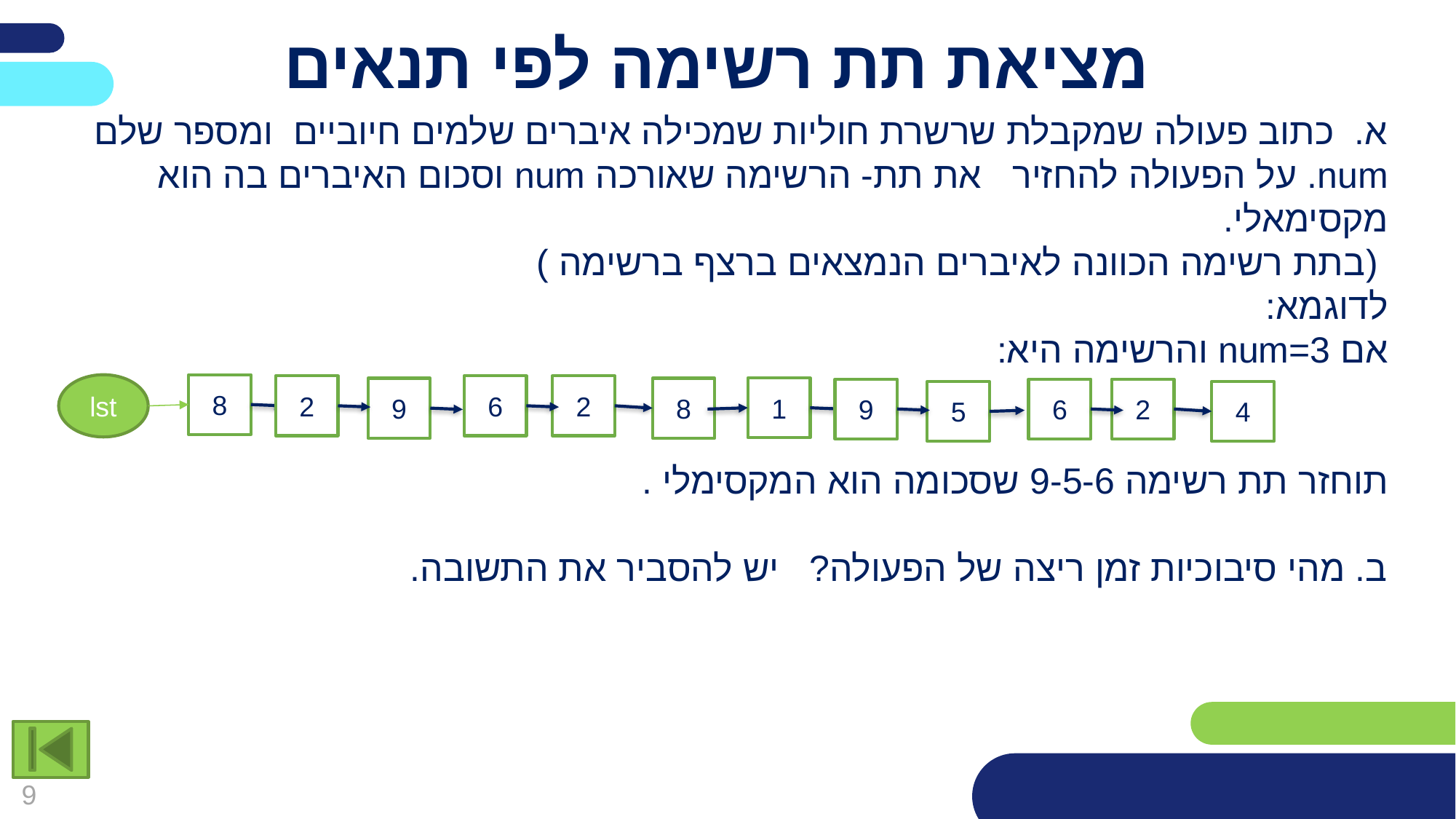

# מציאת תת רשימה לפי תנאים
א.  כתוב פעולה שמקבלת שרשרת חוליות שמכילה איברים שלמים חיוביים  ומספר שלם num. על הפעולה להחזיר   את תת- הרשימה שאורכה num וסכום האיברים בה הוא מקסימאלי.
 (בתת רשימה הכוונה לאיברים הנמצאים ברצף ברשימה )
לדוגמא:
אם num=3 והרשימה היא:

תוחזר תת רשימה 9-5-6 שסכומה הוא המקסימלי .

ב. מהי סיבוכיות זמן ריצה של הפעולה?   יש להסביר את התשובה.

8
lst
2
2
6
9
8
1
2
9
6
5
4